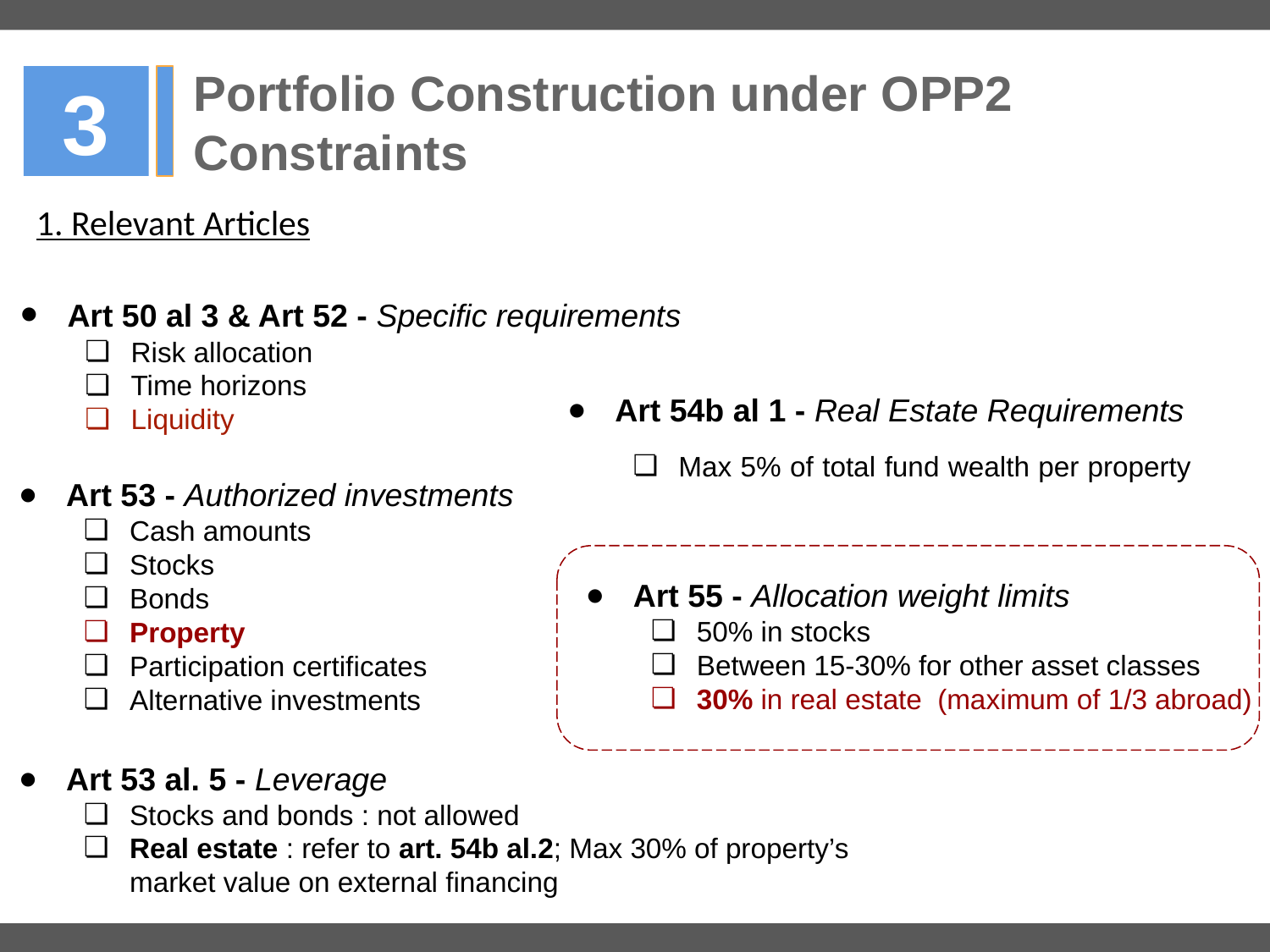

# Portfolio Construction under OPP2 Constraints
3

1. Relevant Articles

Art 50 al 3 & Art 52 - Specific requirements
Risk allocation
Time horizons
Liquidity

Art 54b al 1 - Real Estate Requirements
Max 5% of total fund wealth per property
Art 53 - Authorized investments
Cash amounts
Stocks
Bonds
Property
Participation certificates
Alternative investments

Art 55 - Allocation weight limits
50% in stocks
Between 15-30% for other asset classes
30% in real estate  (maximum of 1/3 abroad)
Art 53 al. 5 - Leverage
Stocks and bonds : not allowed
Real estate : refer to art. 54b al.2; Max 30% of property’s market value on external financing